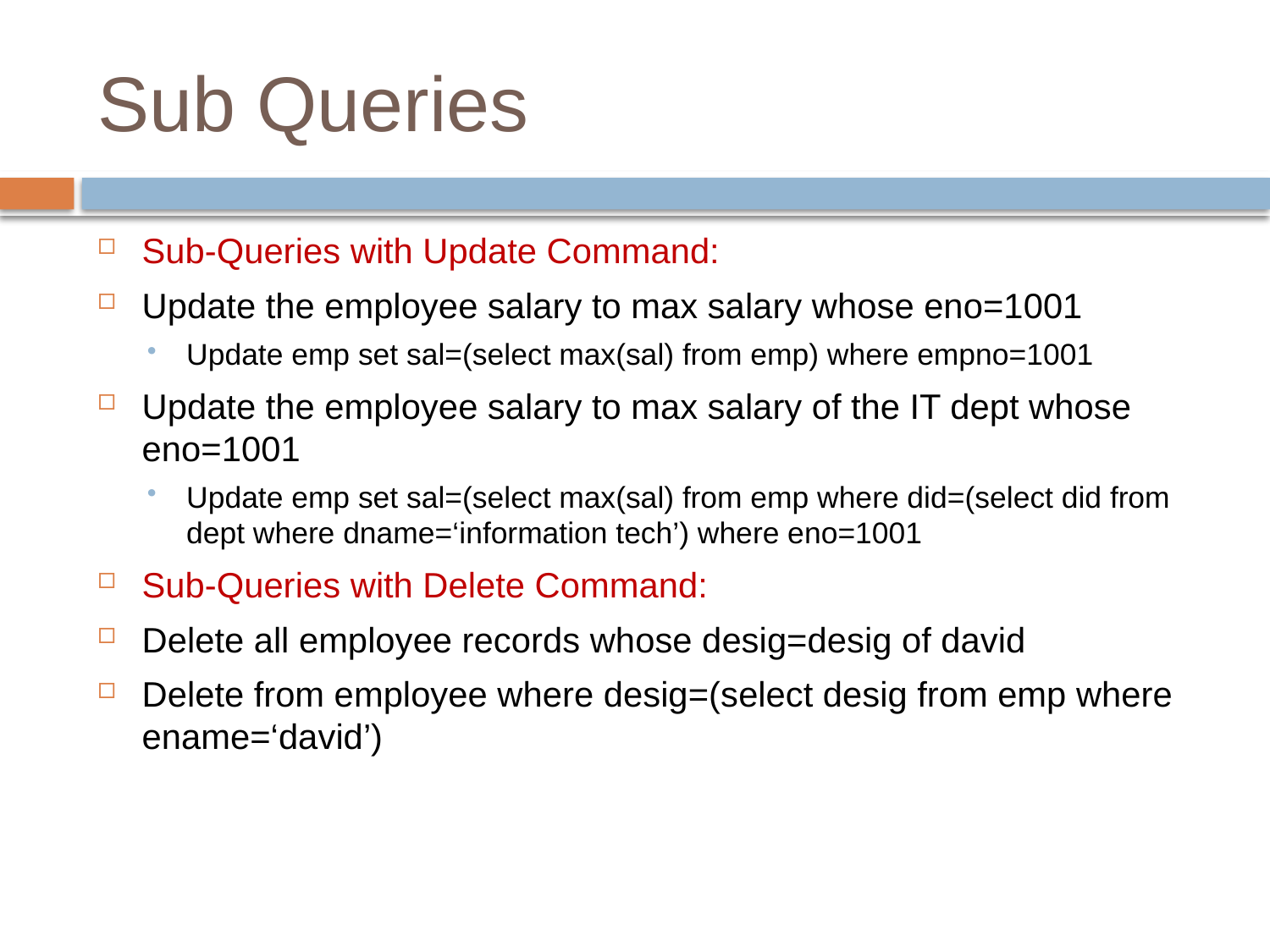

# Sub Queries
Sub-Queries with Update Command:
Update the employee salary to max salary whose eno=1001
Update emp set sal=(select max(sal) from emp) where empno=1001
Update the employee salary to max salary of the IT dept whose eno=1001
Update emp set sal=(select max(sal) from emp where did=(select did from dept where dname=‘information tech’) where eno=1001
Sub-Queries with Delete Command:
Delete all employee records whose desig=desig of david
Delete from employee where desig=(select desig from emp where ename=‘david’)